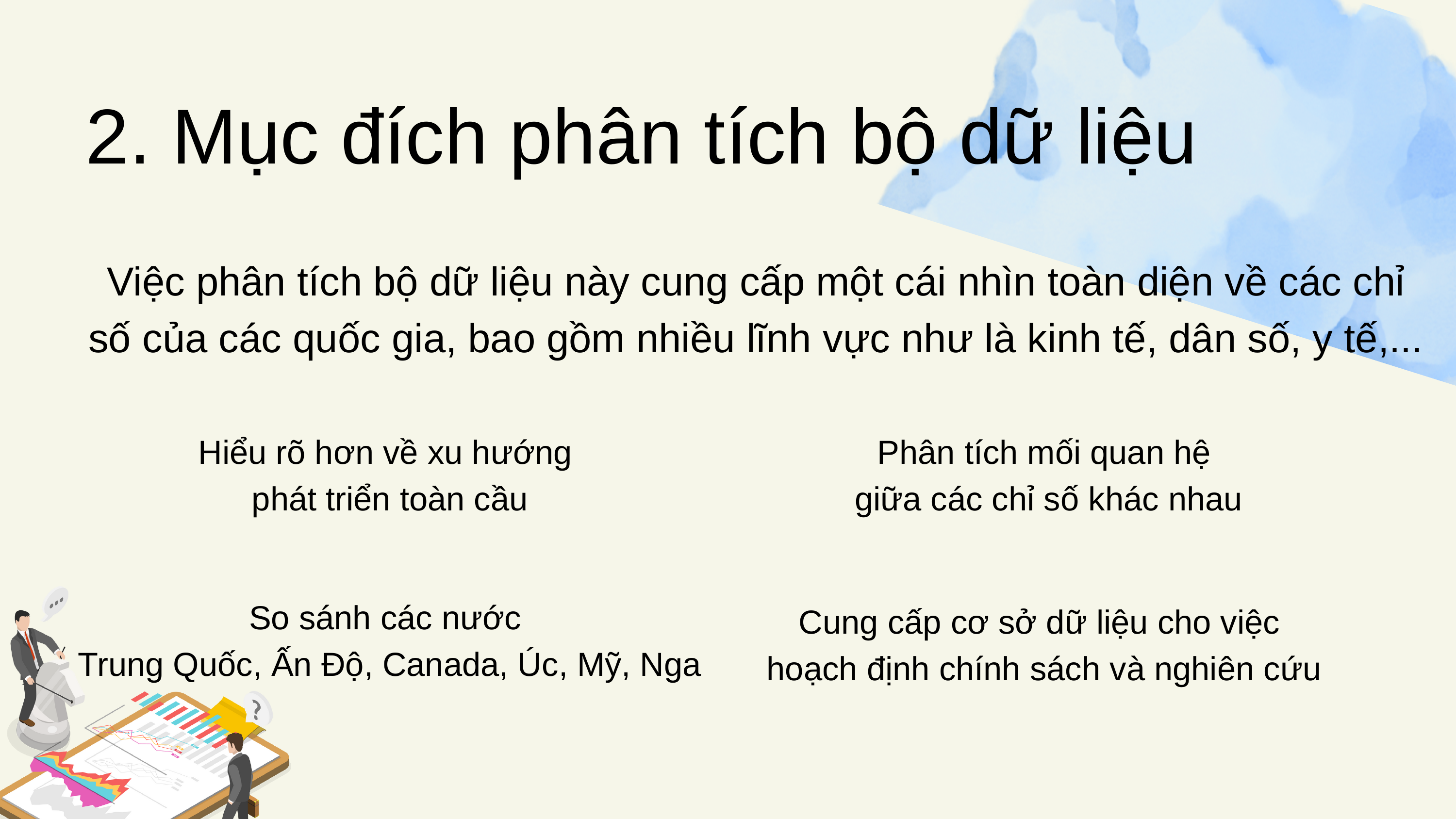

2. Mục đích phân tích bộ dữ liệu
Việc phân tích bộ dữ liệu này cung cấp một cái nhìn toàn diện về các chỉ số của các quốc gia, bao gồm nhiều lĩnh vực như là kinh tế, dân số, y tế,...
Phân tích mối quan hệ
 giữa các chỉ số khác nhau
Hiểu rõ hơn về xu hướng
phát triển toàn cầu

So sánh các nước
Trung Quốc, Ấn Độ, Canada, Úc, Mỹ, Nga
Cung cấp cơ sở dữ liệu cho việc
hoạch định chính sách và nghiên cứu